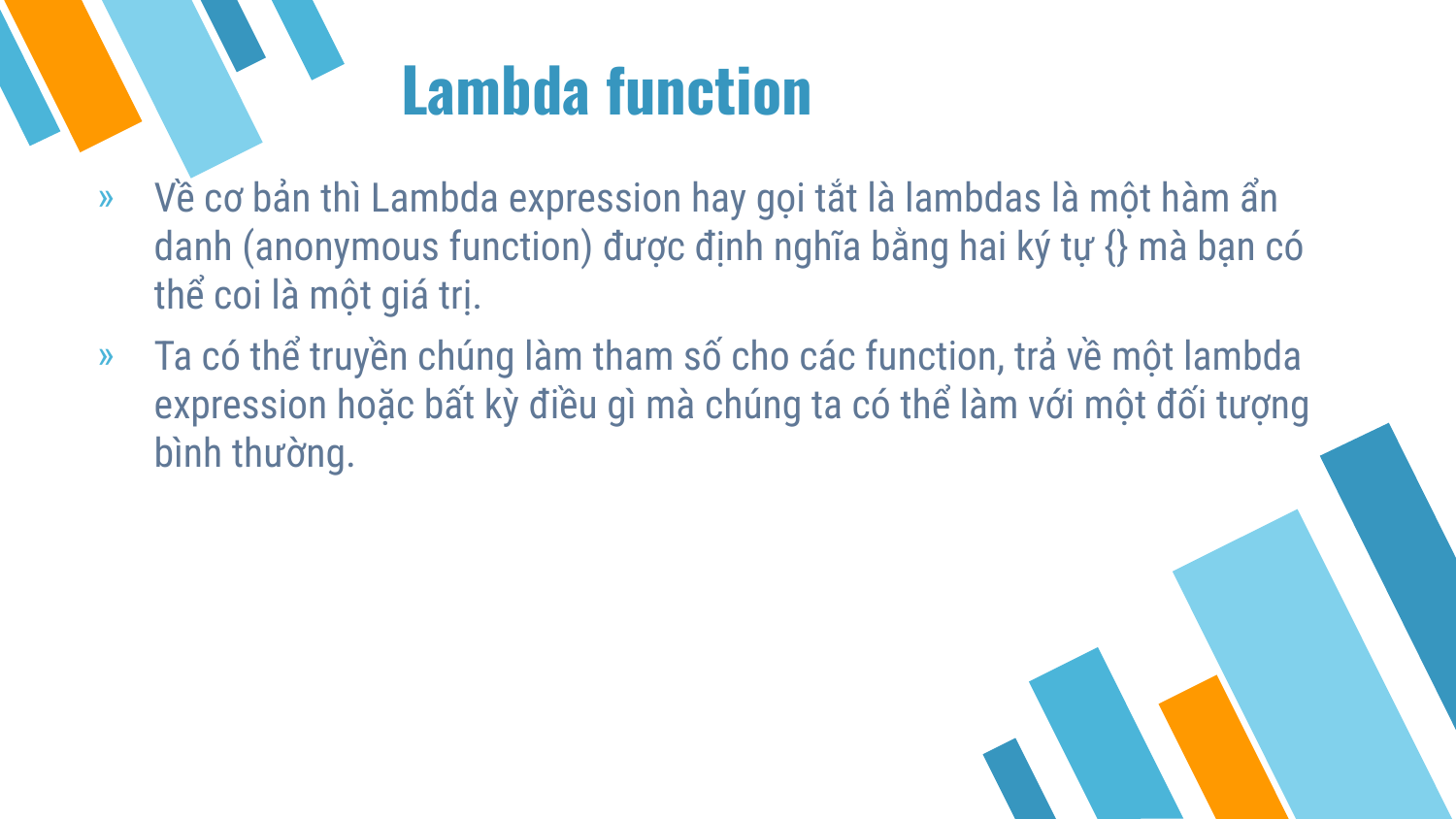

3
Lambda function
Về cơ bản thì Lambda expression hay gọi tắt là lambdas là một hàm ẩn danh (anonymous function) được định nghĩa bằng hai ký tự {} mà bạn có thể coi là một giá trị.
Ta có thể truyền chúng làm tham số cho các function, trả về một lambda expression hoặc bất kỳ điều gì mà chúng ta có thể làm với một đối tượng bình thường.